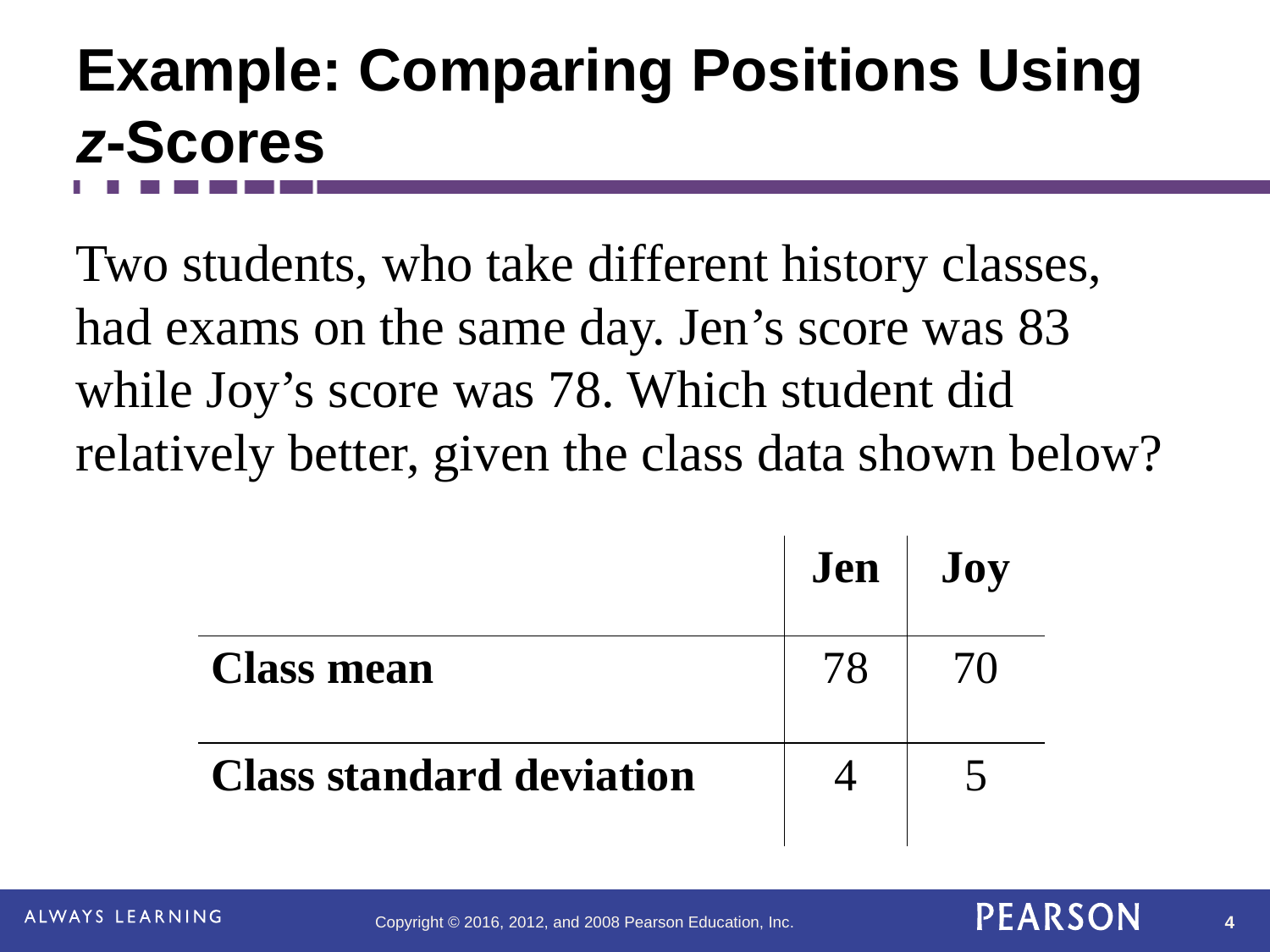

# Example: Comparing Positions Using z-Scores
Two students, who take different history classes, had exams on the same day. Jen’s score was 83 while Joy’s score was 78. Which student did relatively better, given the class data shown below?
|  | Jen | Joy |
| --- | --- | --- |
| Class mean | 78 | 70 |
| Class standard deviation | 4 | 5 |